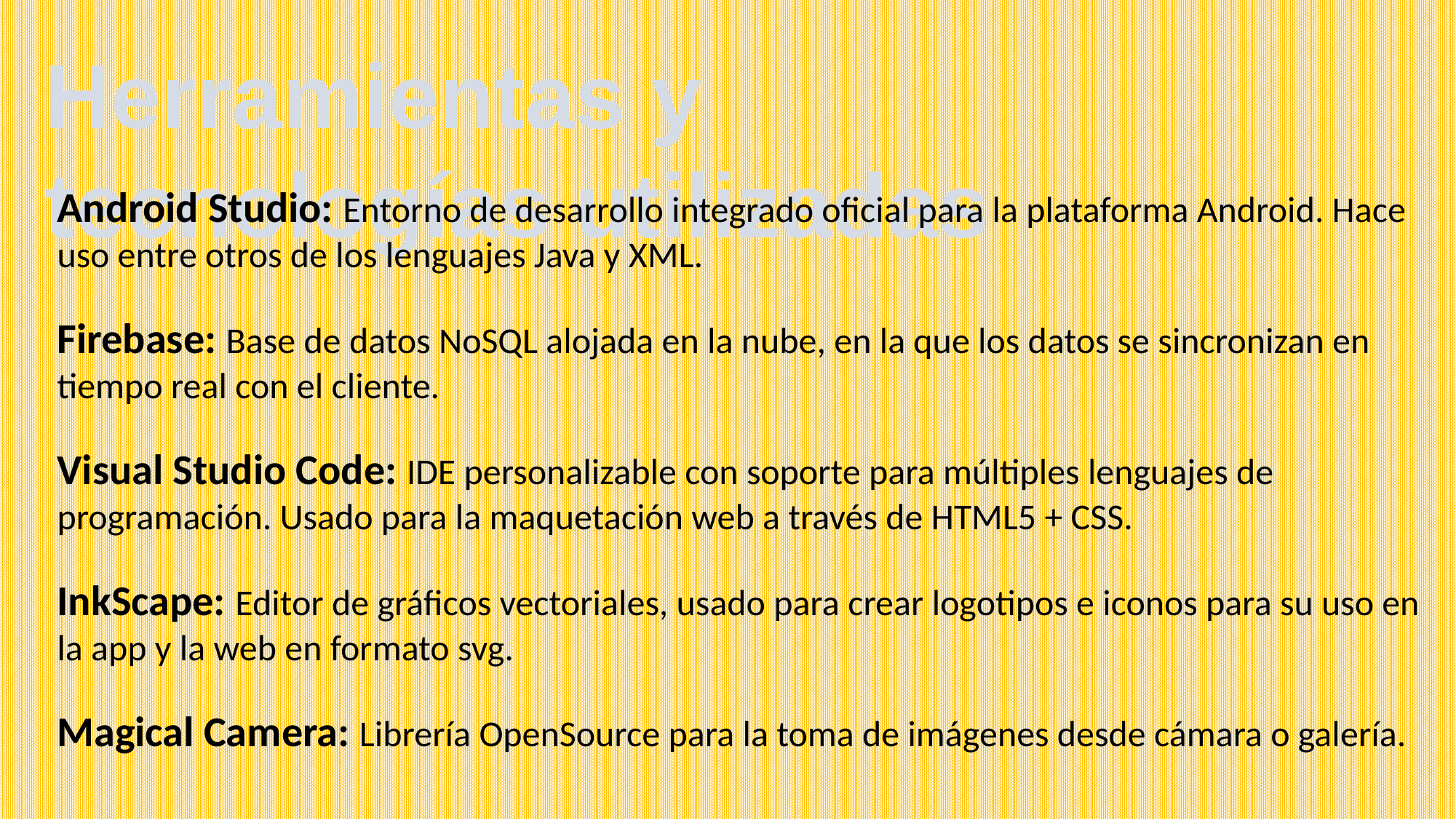

Herramientas y tecnologías utilizadas
Android Studio: Entorno de desarrollo integrado oficial para la plataforma Android. Hace uso entre otros de los lenguajes Java y XML.
Firebase: Base de datos NoSQL alojada en la nube, en la que los datos se sincronizan en tiempo real con el cliente.
Visual Studio Code: IDE personalizable con soporte para múltiples lenguajes de programación. Usado para la maquetación web a través de HTML5 + CSS.
InkScape: Editor de gráficos vectoriales, usado para crear logotipos e iconos para su uso en la app y la web en formato svg.
Magical Camera: Librería OpenSource para la toma de imágenes desde cámara o galería.